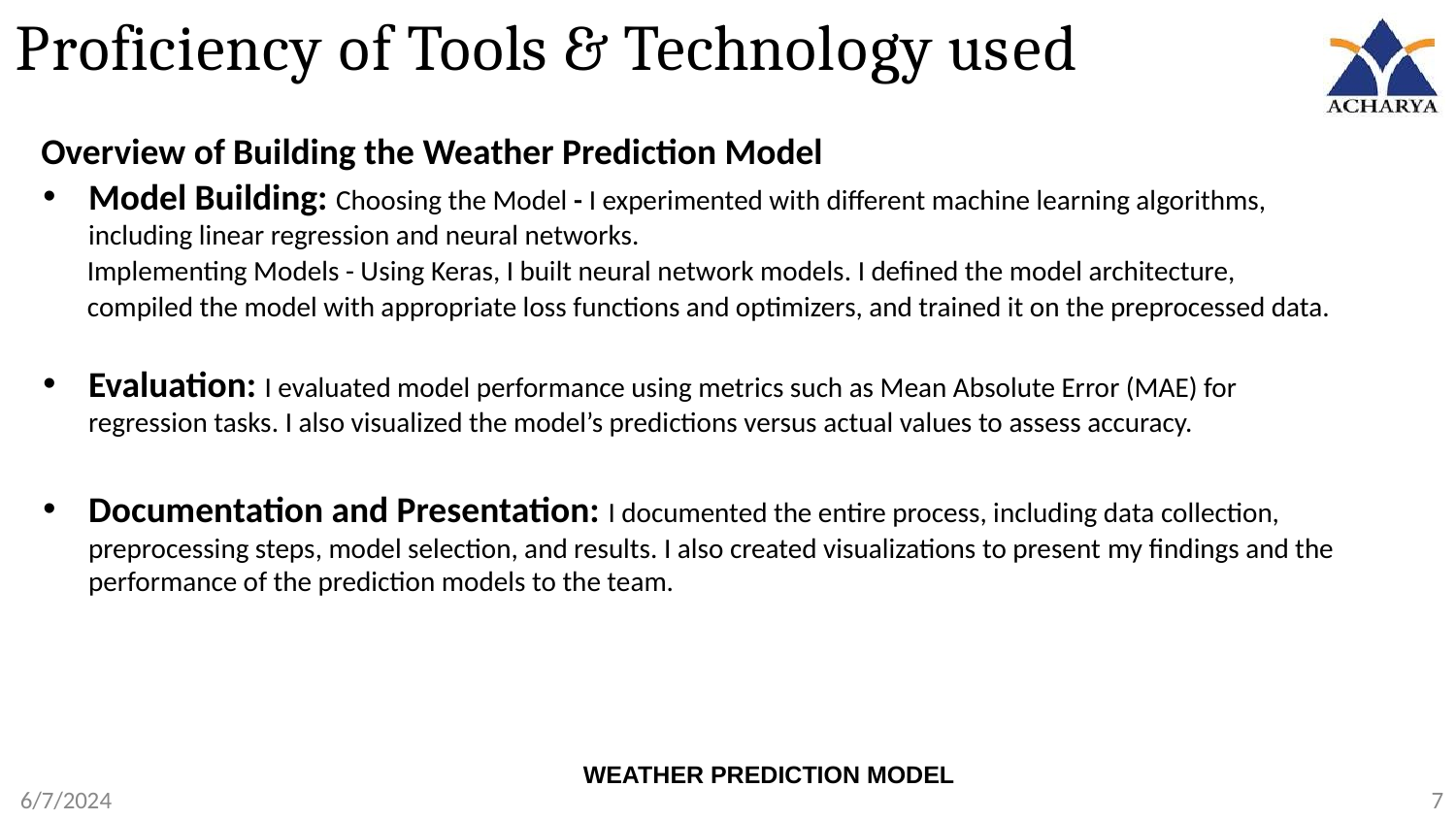

# Proficiency of Tools & Technology used
Overview of Building the Weather Prediction Model
Model Building: Choosing the Model - I experimented with different machine learning algorithms, including linear regression and neural networks.
       Implementing Models - Using Keras, I built neural network models. I defined the model architecture,
       compiled the model with appropriate loss functions and optimizers, and trained it on the preprocessed data.

Evaluation: I evaluated model performance using metrics such as Mean Absolute Error (MAE) for regression tasks. I also visualized the model’s predictions versus actual values to assess accuracy.

Documentation and Presentation: I documented the entire process, including data collection, preprocessing steps, model selection, and results. I also created visualizations to present 	my findings and the performance of the prediction models to the team.

WEATHER PREDICTION MODEL

6/7/2024
7